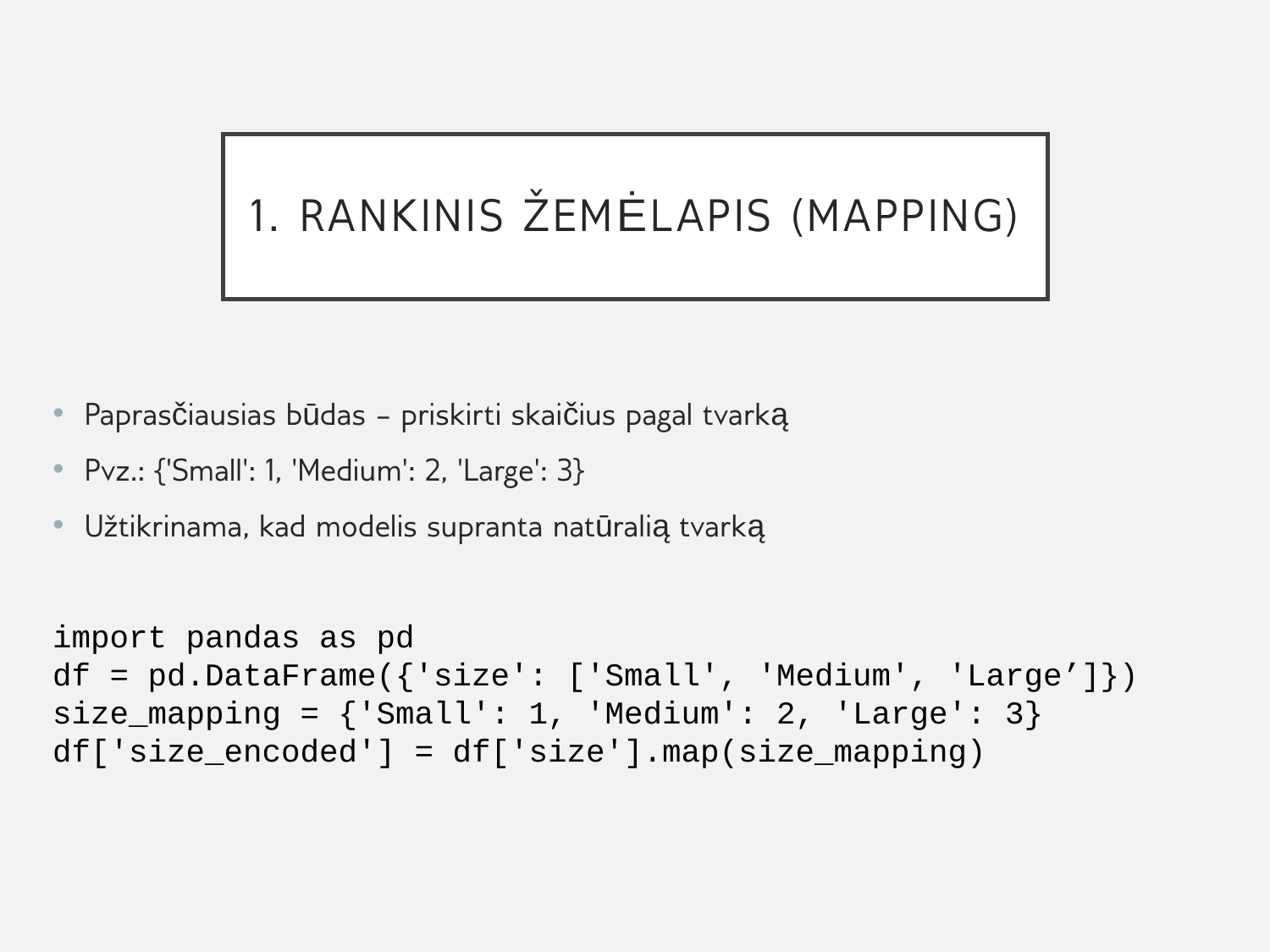

# 1. Rankinis žemėlapis (Mapping)
Paprasčiausias būdas – priskirti skaičius pagal tvarką
Pvz.: {'Small': 1, 'Medium': 2, 'Large': 3}
Užtikrinama, kad modelis supranta natūralią tvarką
import pandas as pd
df = pd.DataFrame({'size': ['Small', 'Medium', 'Large’]})
size_mapping = {'Small': 1, 'Medium': 2, 'Large': 3}
df['size_encoded'] = df['size'].map(size_mapping)